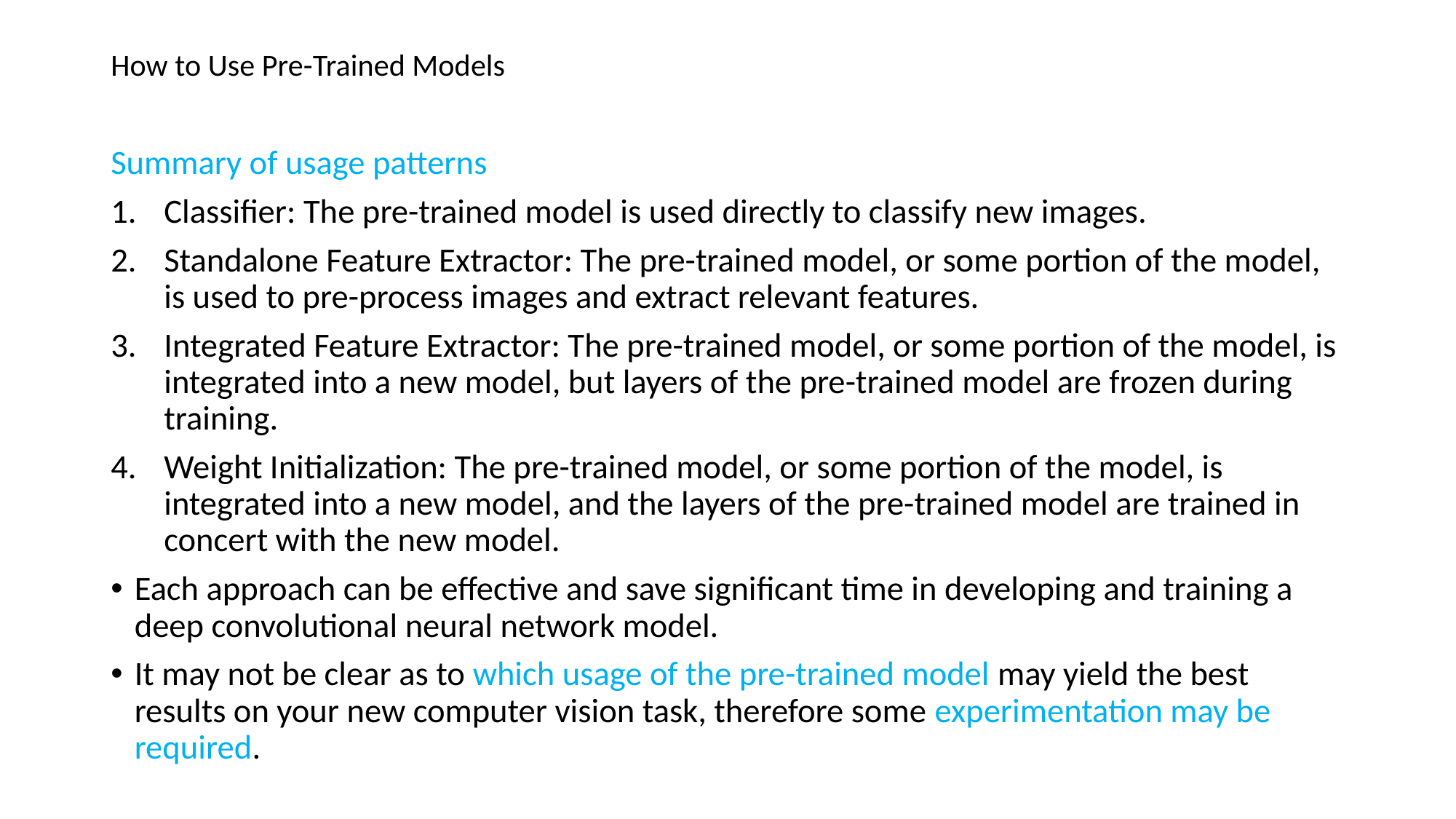

# How to Use Pre-Trained Models
Summary of usage patterns
Classifier: The pre-trained model is used directly to classify new images.
Standalone Feature Extractor: The pre-trained model, or some portion of the model, is used to pre-process images and extract relevant features.
Integrated Feature Extractor: The pre-trained model, or some portion of the model, is integrated into a new model, but layers of the pre-trained model are frozen during training.
Weight Initialization: The pre-trained model, or some portion of the model, is integrated into a new model, and the layers of the pre-trained model are trained in concert with the new model.
Each approach can be effective and save significant time in developing and training a deep convolutional neural network model.
It may not be clear as to which usage of the pre-trained model may yield the best results on your new computer vision task, therefore some experimentation may be required.